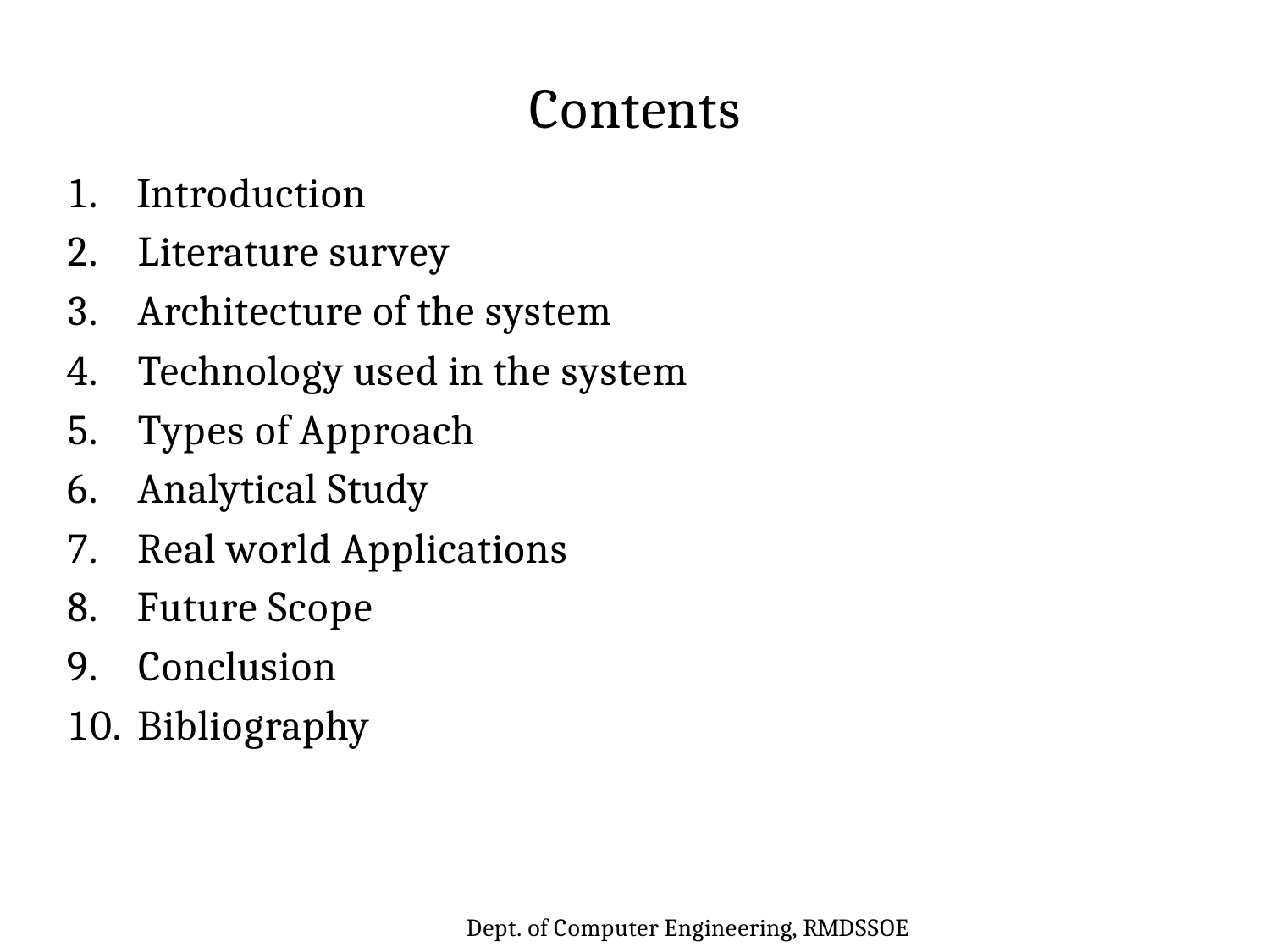

# Contents
Introduction
Literature survey
Architecture of the system
Technology used in the system
Types of Approach
Analytical Study
Real world Applications
Future Scope
Conclusion
Bibliography
Dept. of Computer Engineering, RMDSSOE